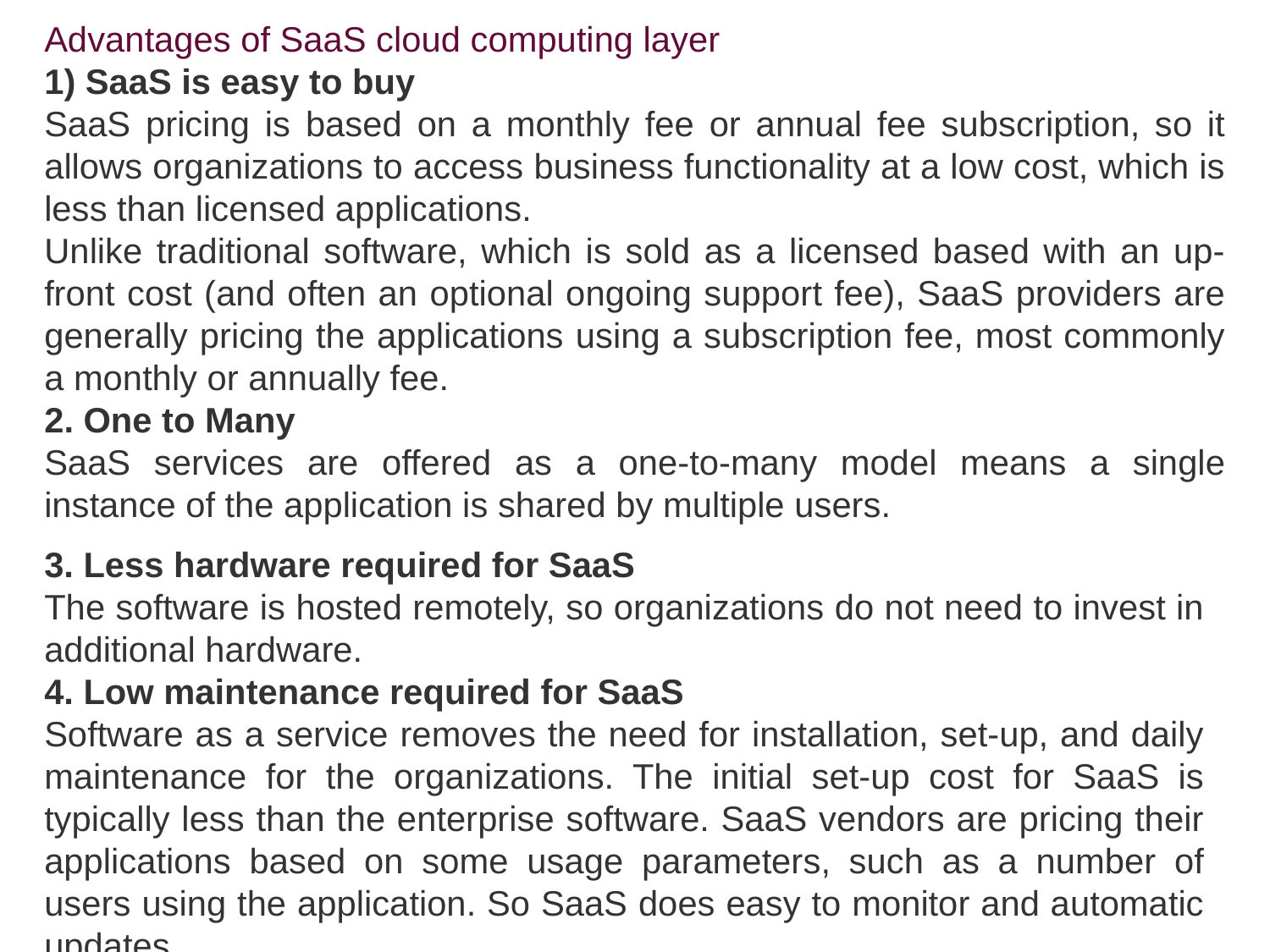

Advantages of SaaS cloud computing layer
1) SaaS is easy to buy
SaaS pricing is based on a monthly fee or annual fee subscription, so it allows organizations to access business functionality at a low cost, which is less than licensed applications.
Unlike traditional software, which is sold as a licensed based with an up-front cost (and often an optional ongoing support fee), SaaS providers are generally pricing the applications using a subscription fee, most commonly a monthly or annually fee.
2. One to Many
SaaS services are offered as a one-to-many model means a single instance of the application is shared by multiple users.
3. Less hardware required for SaaS
The software is hosted remotely, so organizations do not need to invest in additional hardware.
4. Low maintenance required for SaaS
Software as a service removes the need for installation, set-up, and daily maintenance for the organizations. The initial set-up cost for SaaS is typically less than the enterprise software. SaaS vendors are pricing their applications based on some usage parameters, such as a number of users using the application. So SaaS does easy to monitor and automatic updates.